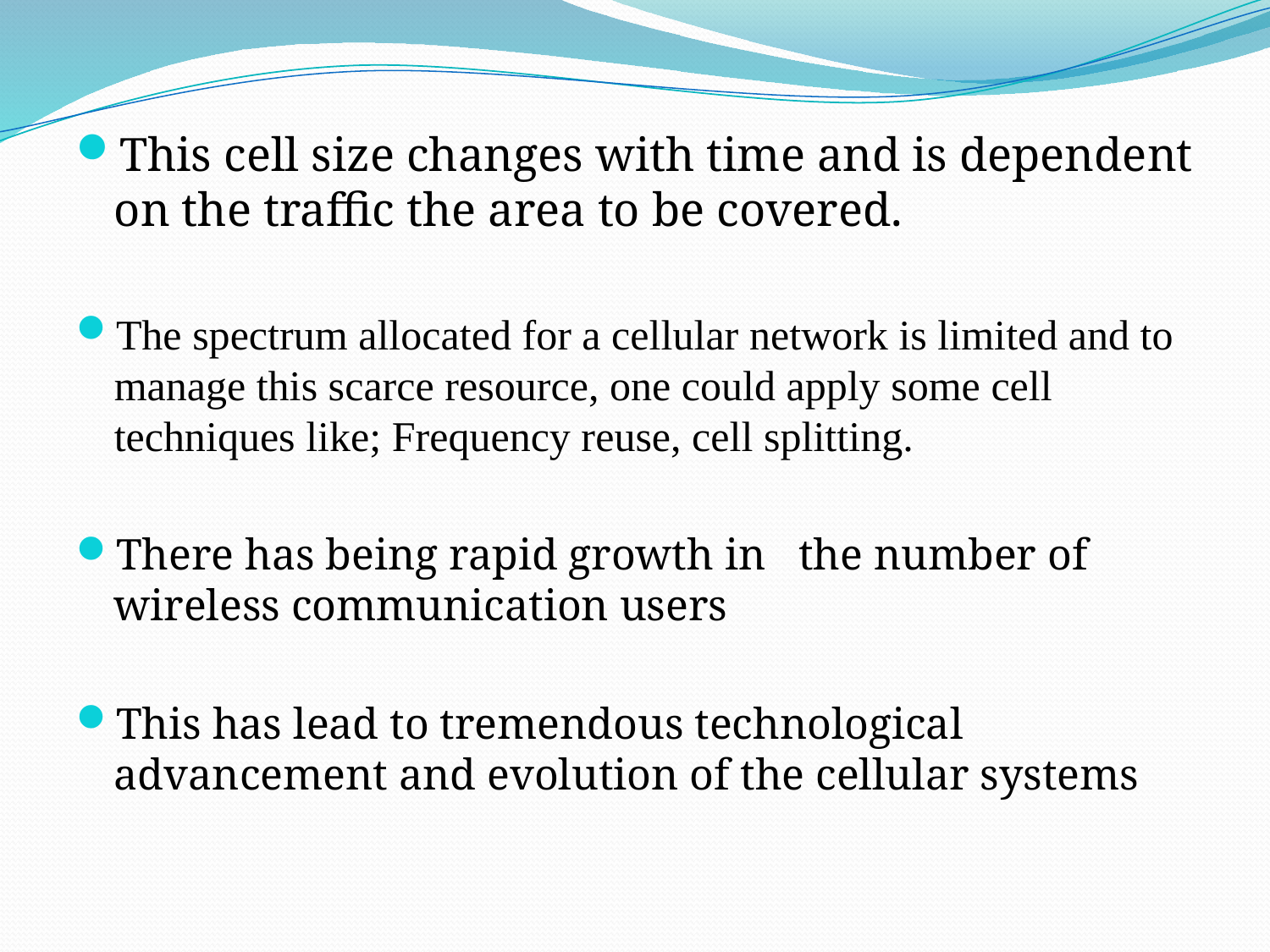

This cell size changes with time and is dependent on the traffic the area to be covered.

The spectrum allocated for a cellular network is limited and to manage this scarce resource, one could apply some cell techniques like; Frequency reuse, cell splitting.

There has being rapid growth in   the number of wireless communication users

This has lead to tremendous technological advancement and evolution of the cellular systems